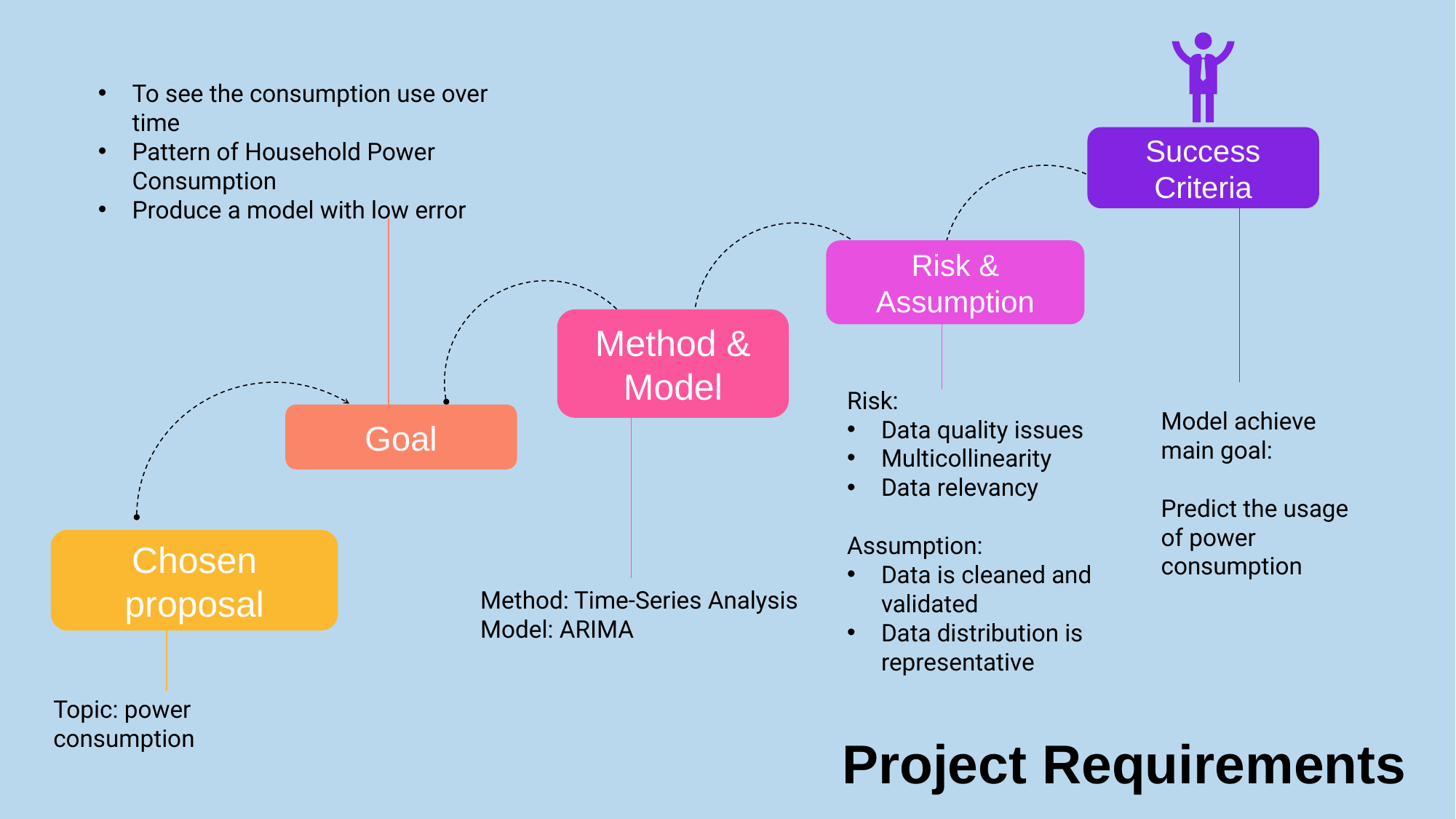

To see the consumption use over time
Pattern of Household Power Consumption
Produce a model with low error
Goal

Success Criteria

Risk & Assumption
Risk:
Data quality issues
Multicollinearity
Data relevancy

Assumption:
Data is cleaned and validated
Data distribution is representative

Method & Model
Method: Time-Series Analysis
Model: ARIMA

Model achieve main goal:

Predict the usage of power consumption
Chosen proposal
Topic: power consumption
# Project Requirements